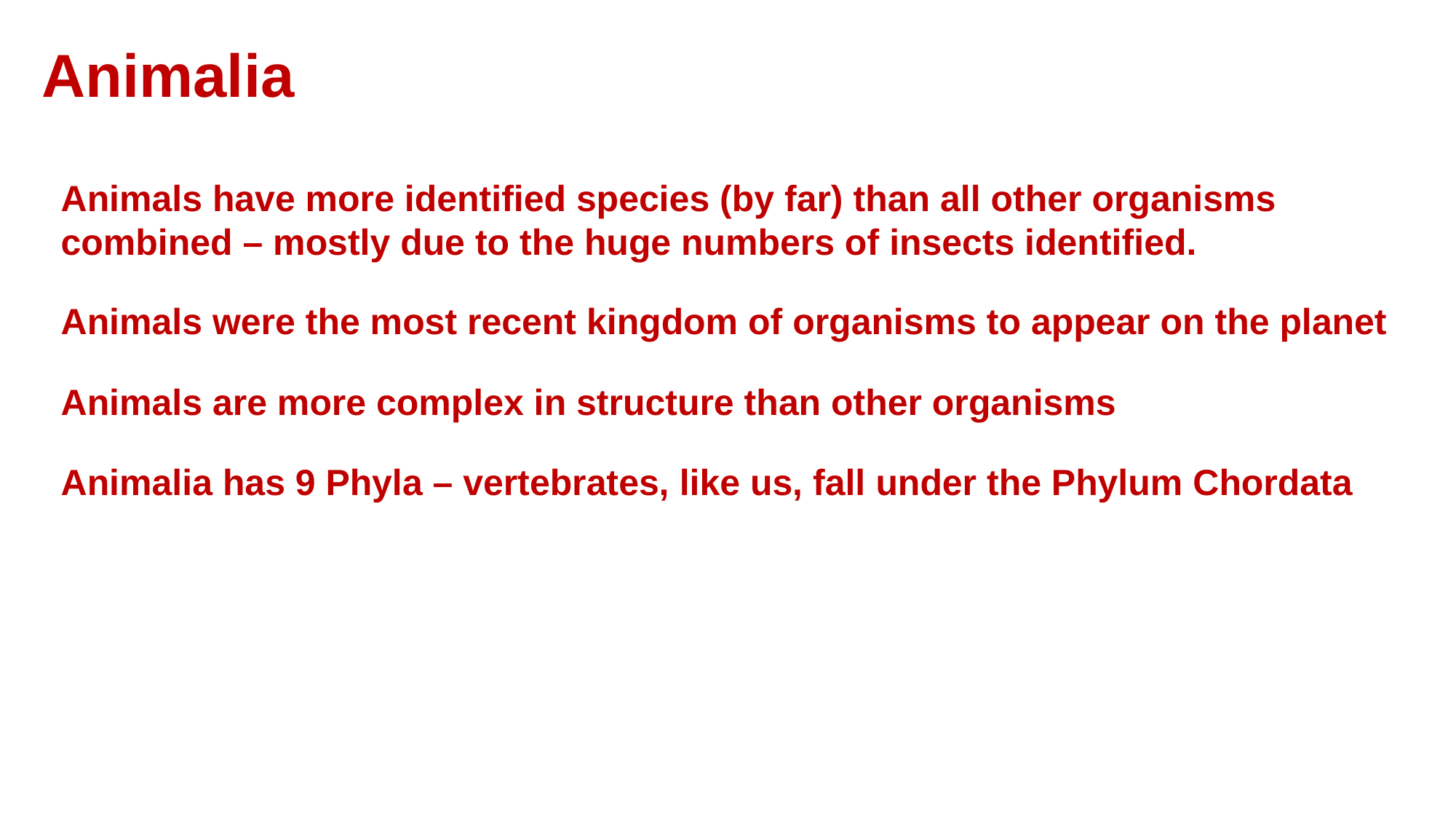

Animalia
Animals have more identified species (by far) than all other organisms combined – mostly due to the huge numbers of insects identified.
Animals were the most recent kingdom of organisms to appear on the planet
Animals are more complex in structure than other organisms
Animalia has 9 Phyla – vertebrates, like us, fall under the Phylum Chordata